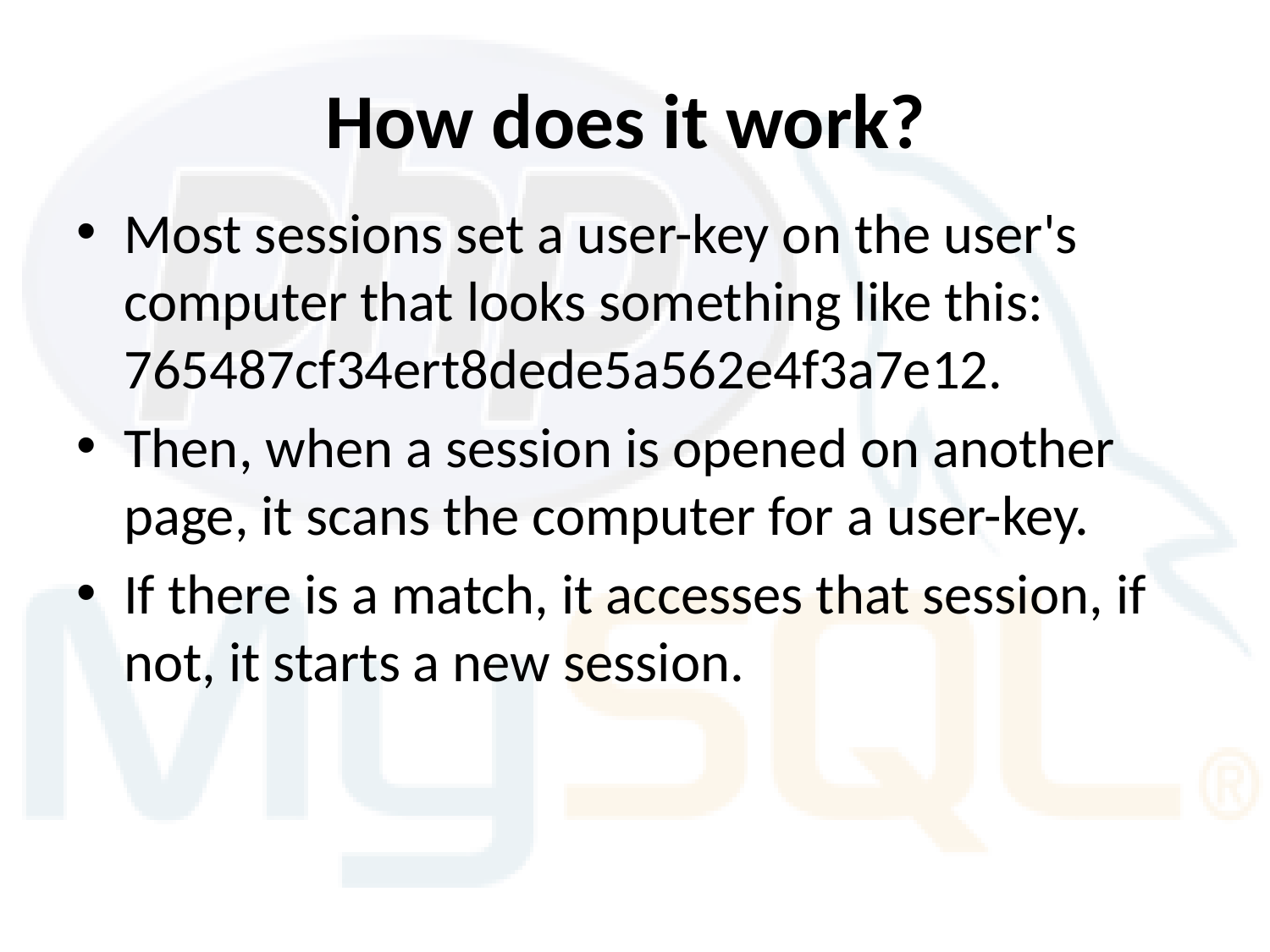

# How does it work?
Most sessions set a user-key on the user's computer that looks something like this: 765487cf34ert8dede5a562e4f3a7e12.
Then, when a session is opened on another page, it scans the computer for a user-key.
If there is a match, it accesses that session, if not, it starts a new session.